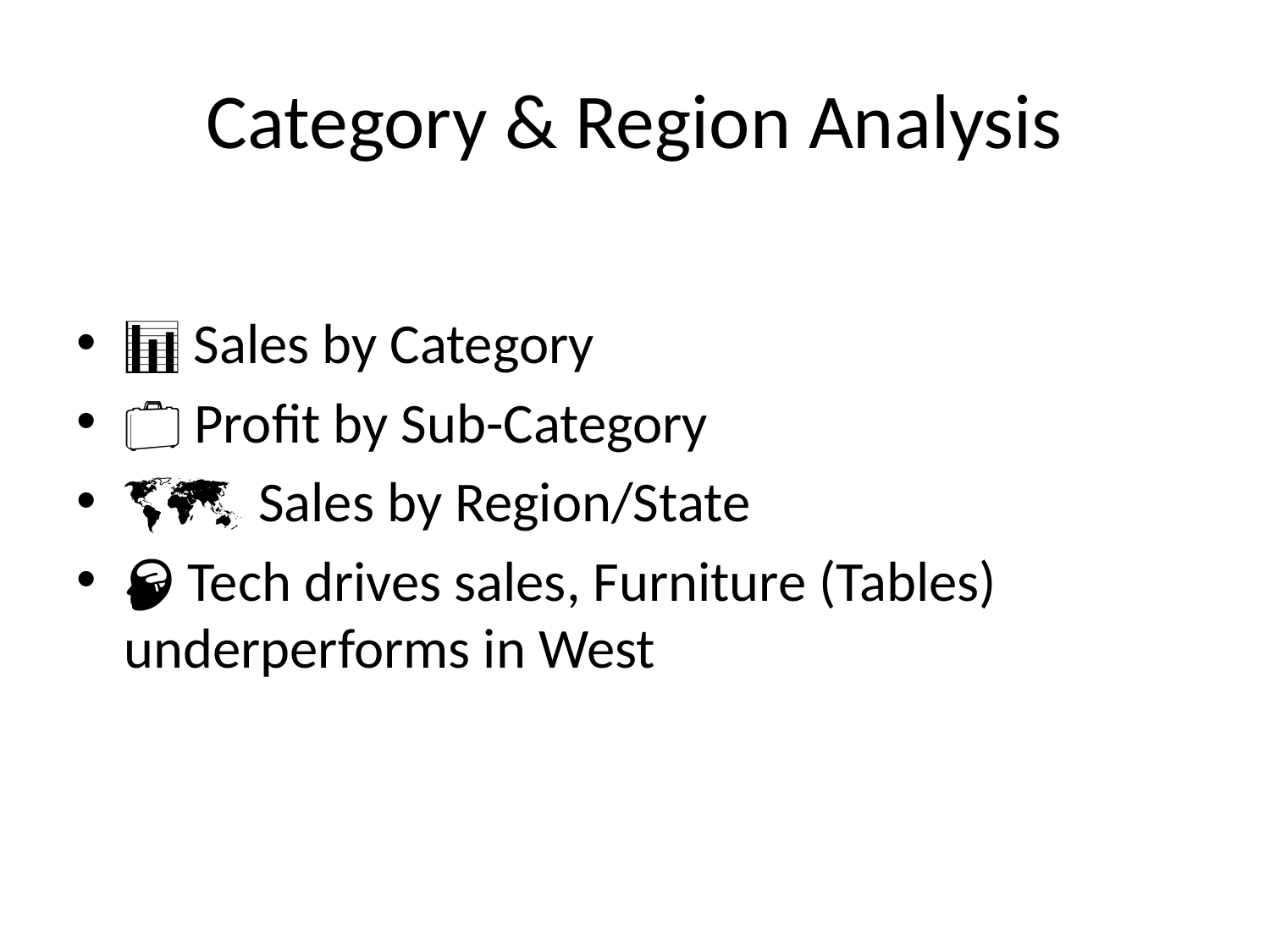

# Category & Region Analysis

📊 Sales by Category
💼 Profit by Sub-Category
🗺️ Sales by Region/State
🧠 Tech drives sales, Furniture (Tables) underperforms in West